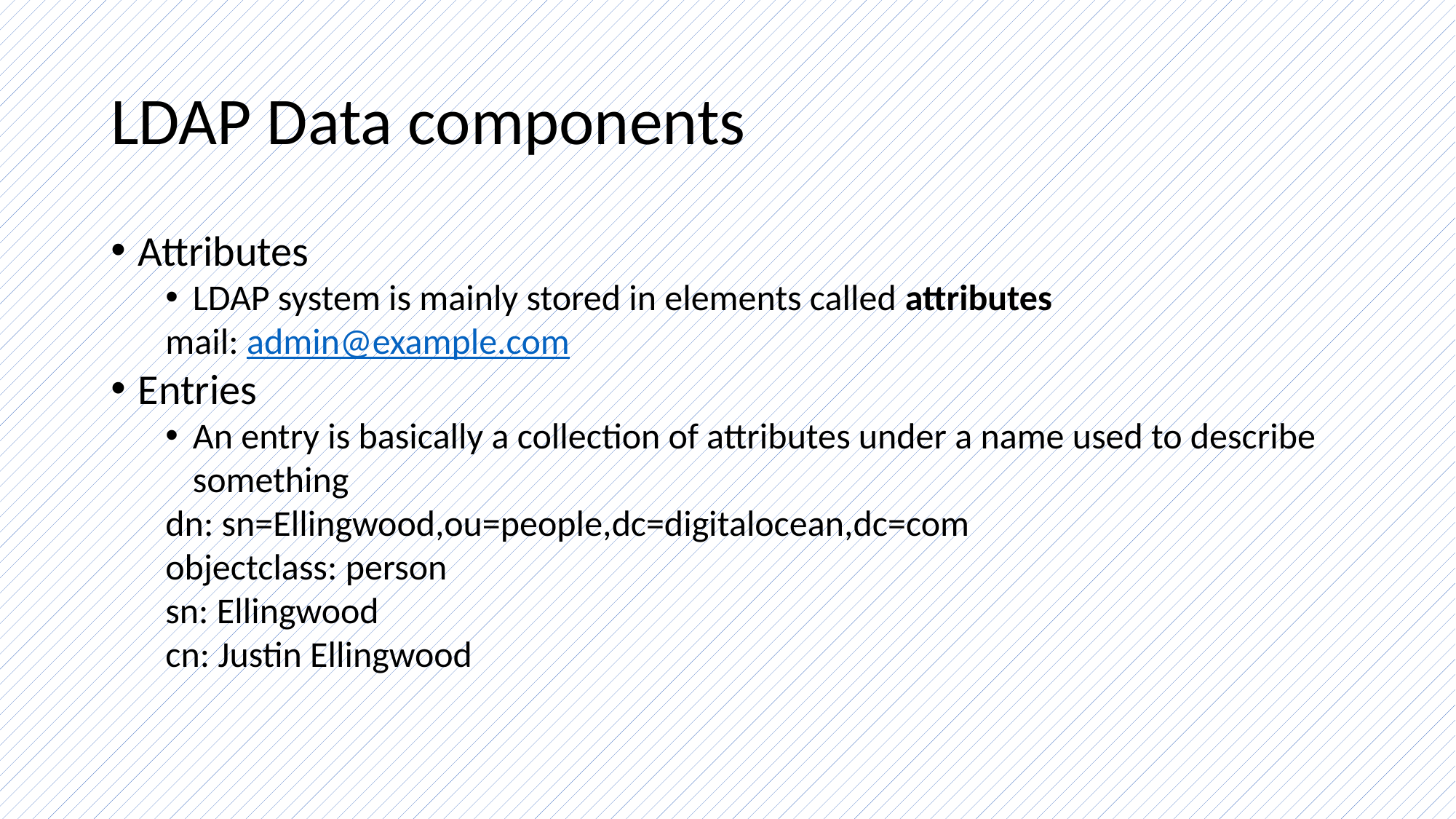

# LDAP Data components
Attributes
LDAP system is mainly stored in elements called attributes
mail: admin@example.com
Entries
An entry is basically a collection of attributes under a name used to describe something
dn: sn=Ellingwood,ou=people,dc=digitalocean,dc=com
objectclass: person
sn: Ellingwood
cn: Justin Ellingwood